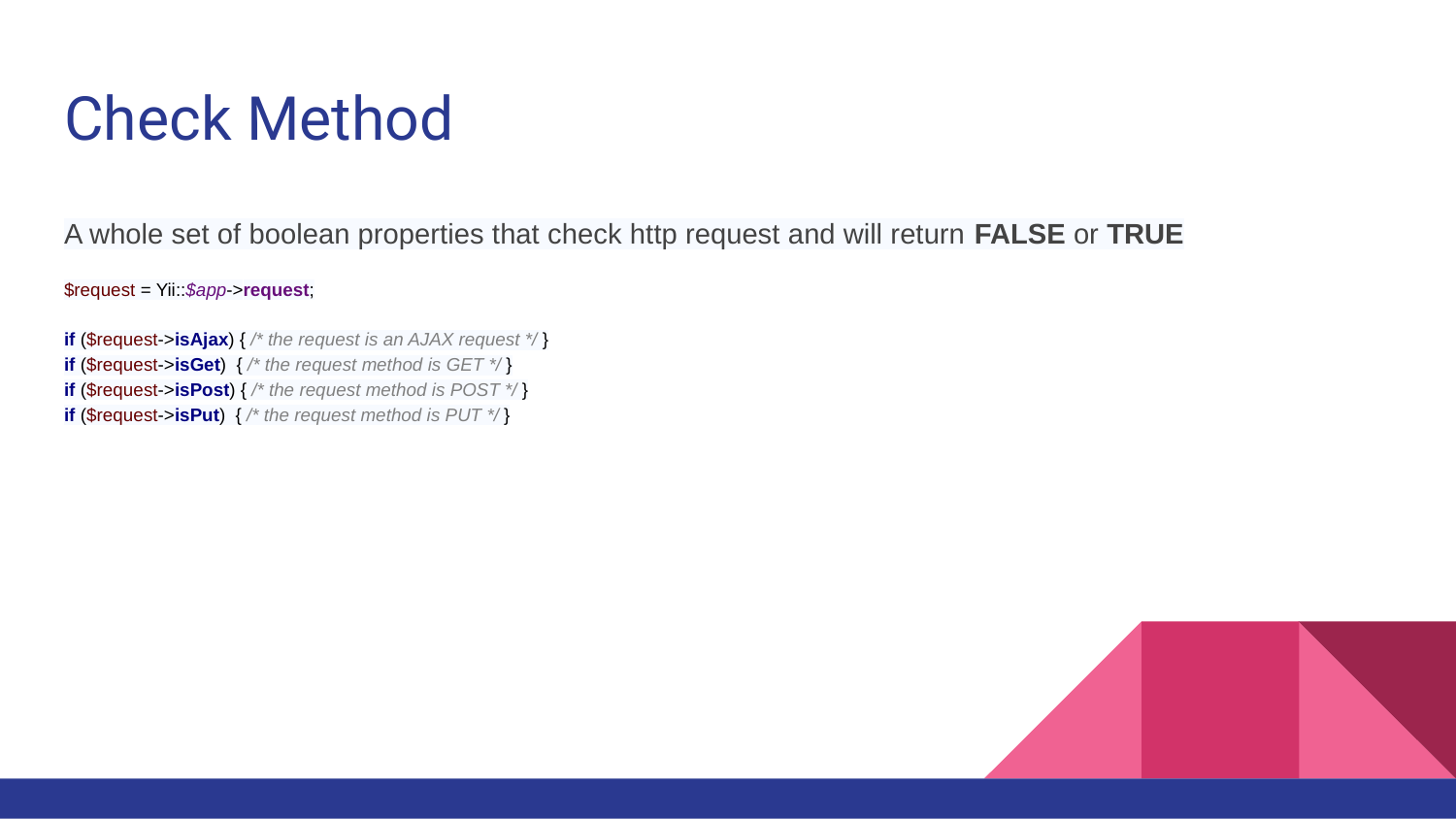

# Check Method
A whole set of boolean properties that check http request and will return FALSE or TRUE

$request = Yii::$app->request;

if ($request->isAjax) { /* the request is an AJAX request */ }
if ($request->isGet)  { /* the request method is GET */ }
if ($request->isPost) { /* the request method is POST */ }
if ($request->isPut)  { /* the request method is PUT */ }